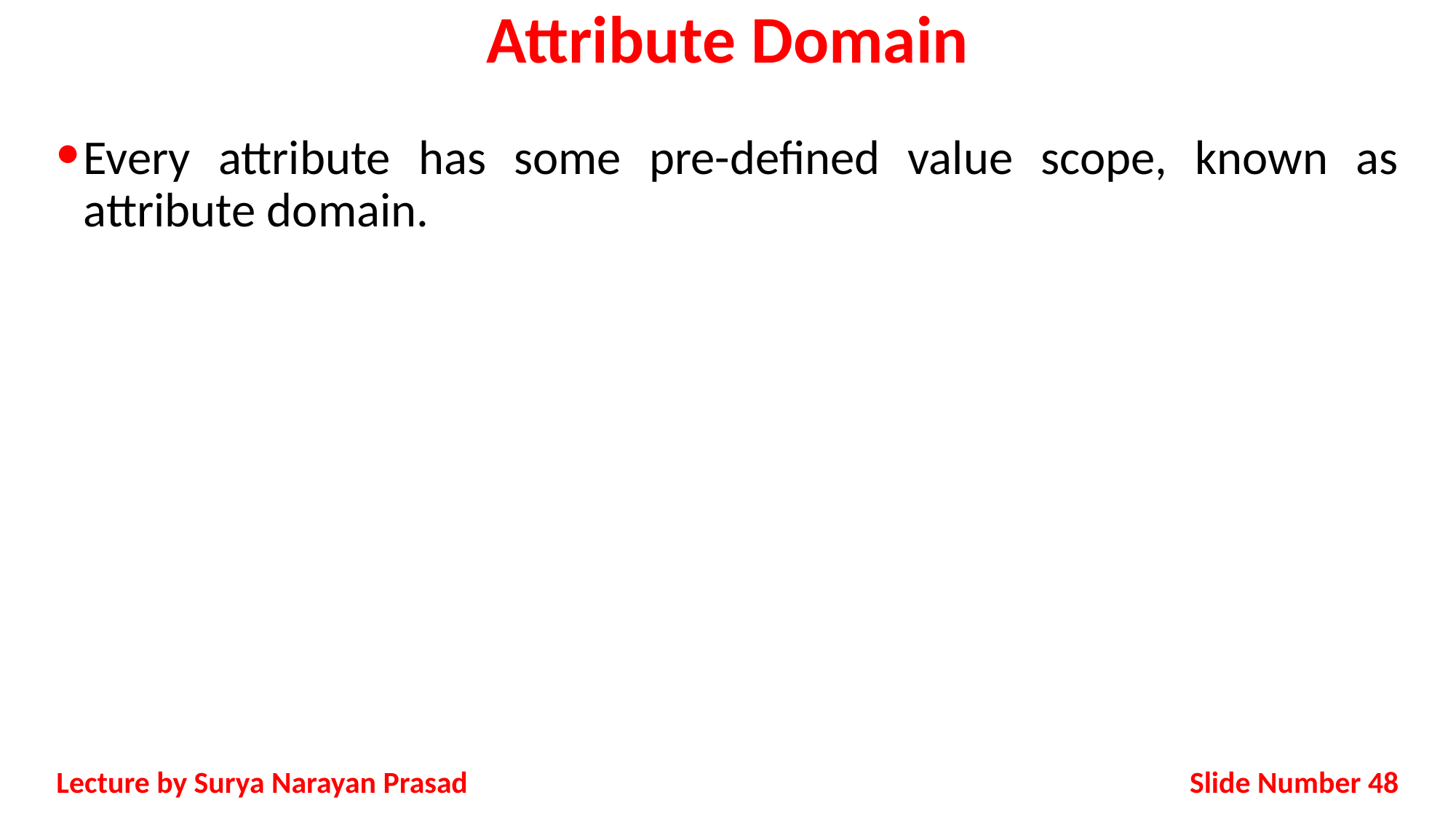

# Attribute Domain
Every attribute has some pre-defined value scope, known as attribute domain.
Slide Number 48
Lecture by Surya Narayan Prasad